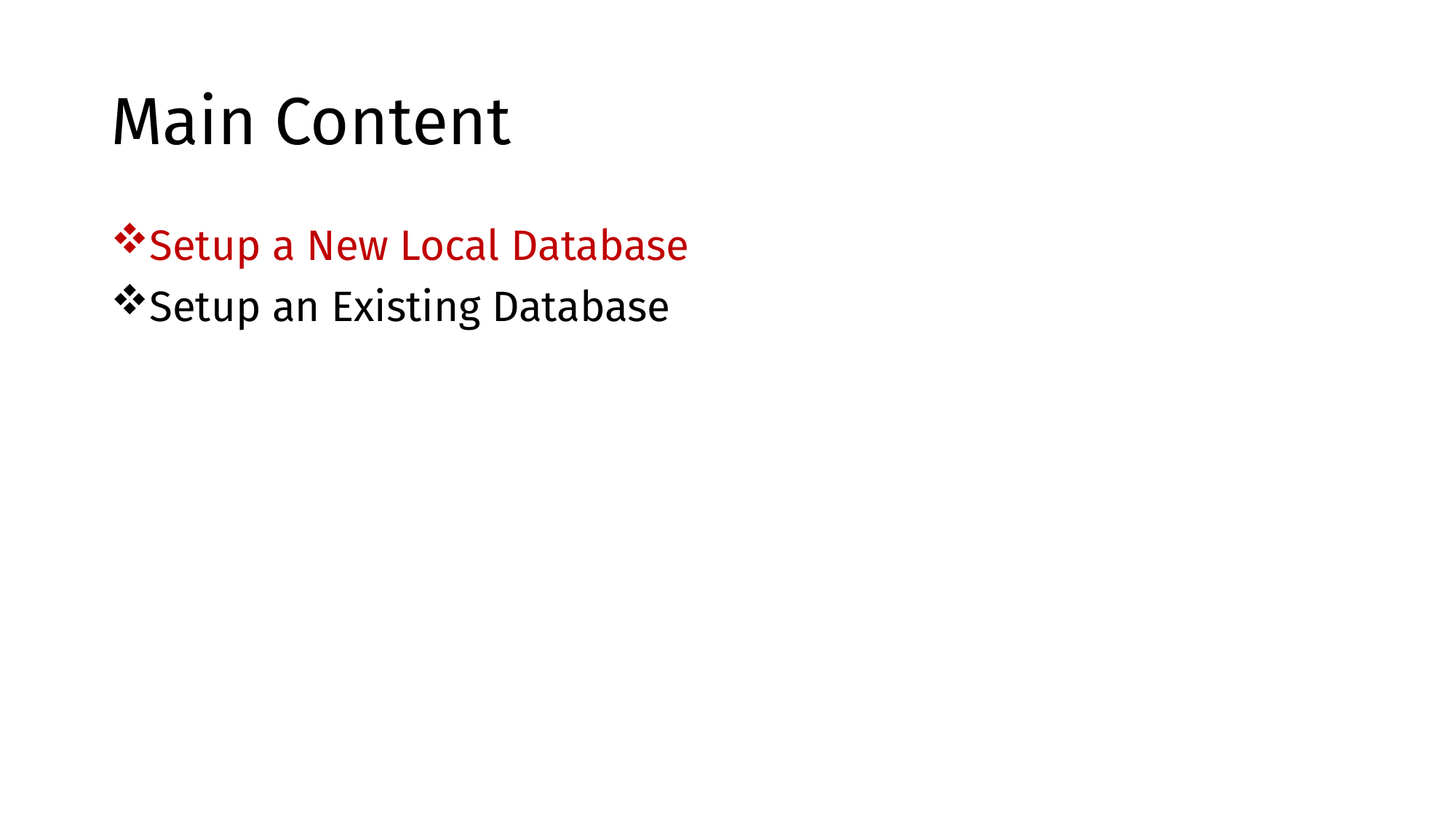

# Main Content
Setup a New Local Database
Setup an Existing Database